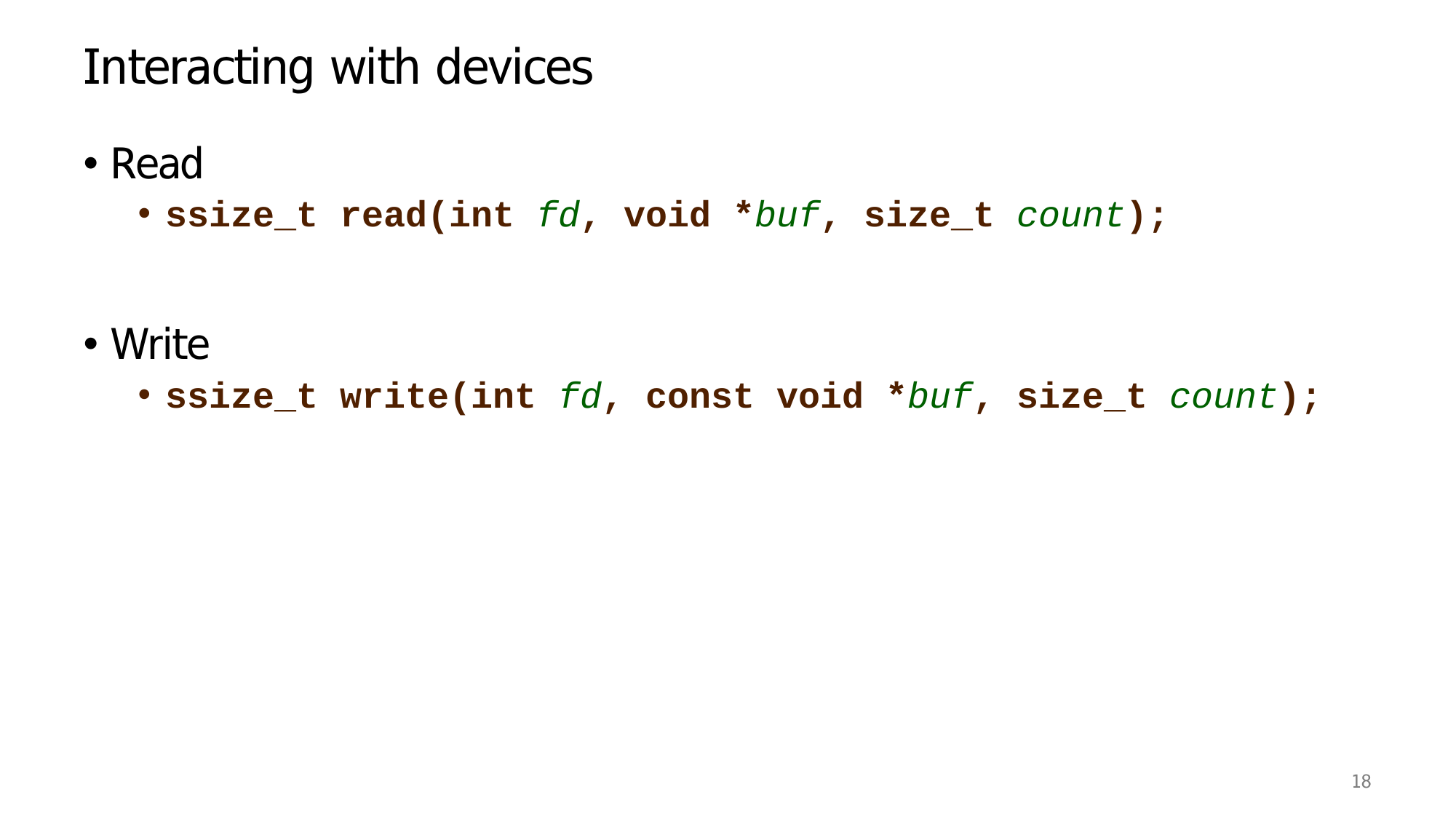

# Interacting with devices
Read
ssize_t read(int fd, void *buf, size_t count);

Write
ssize_t write(int fd, const void *buf, size_t count);
18